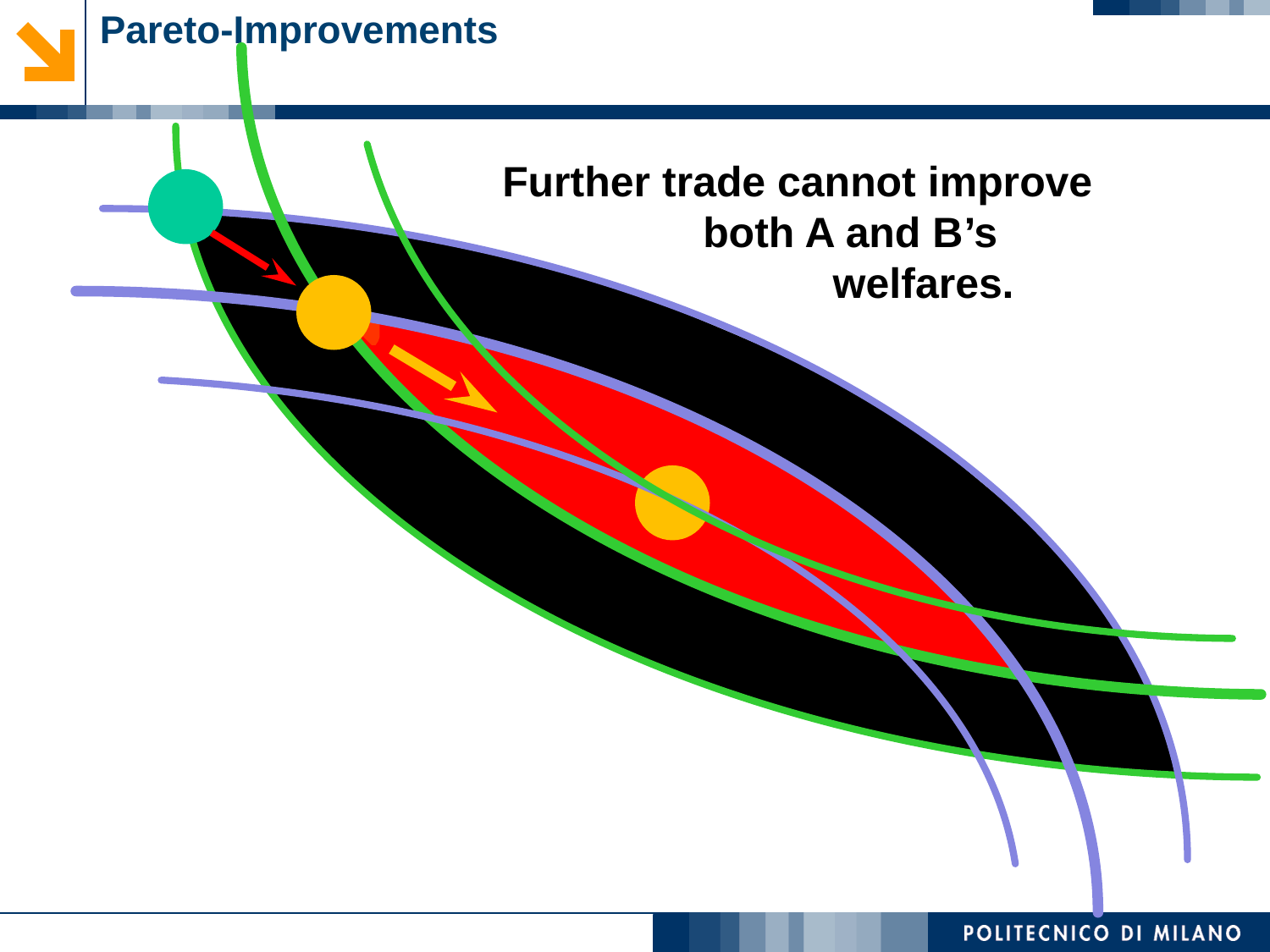

# Pareto-Improvements

Further trade cannot improve
                 both A and B’s
                            welfares.